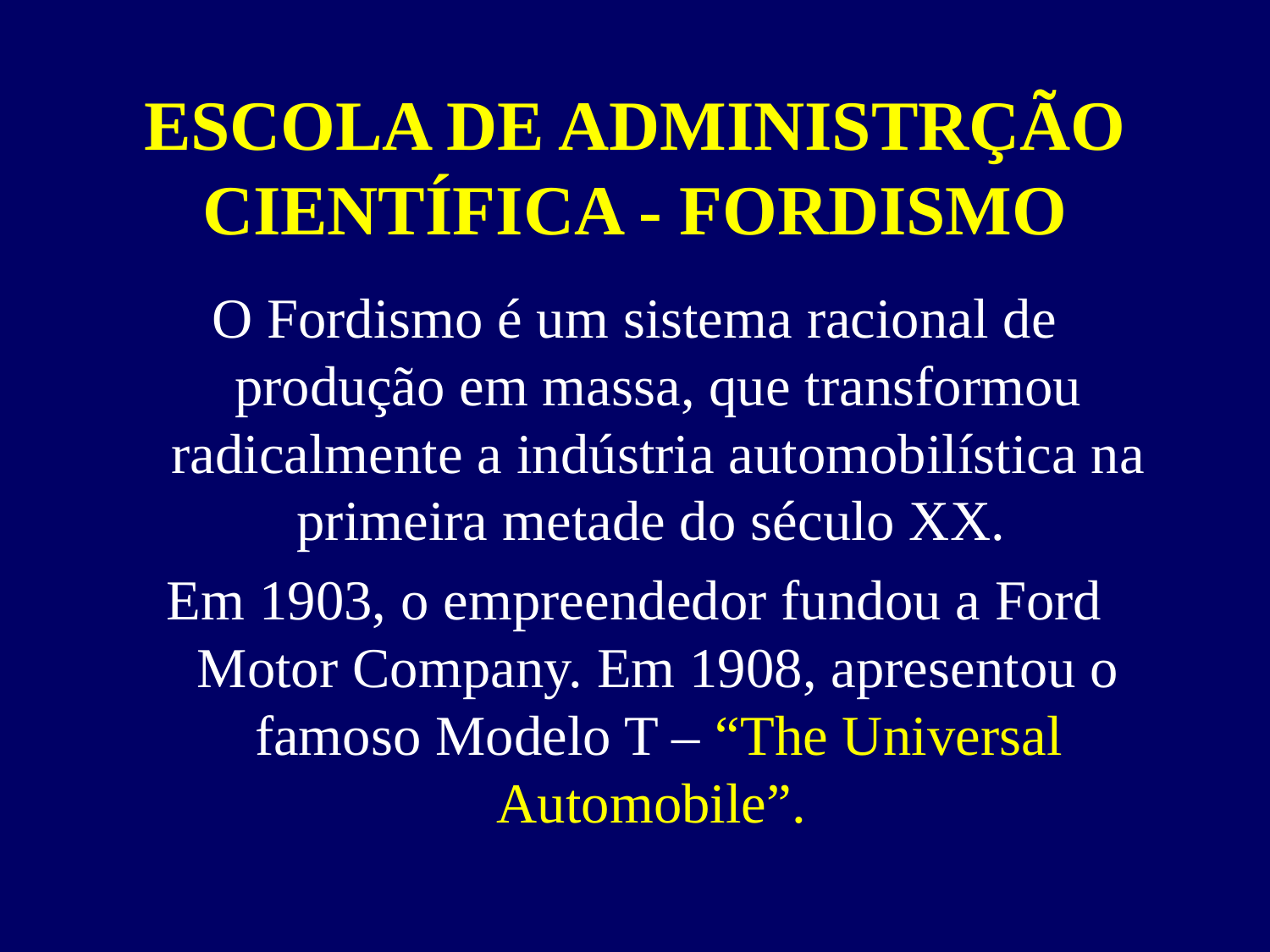

# ESCOLA DE ADMINISTRÇÃO CIENTÍFICA - FORDISMO
O Fordismo é um sistema racional de produção em massa, que transformou radicalmente a indústria automobilística na primeira metade do século XX.
Em 1903, o empreendedor fundou a Ford Motor Company. Em 1908, apresentou o famoso Modelo T – “The Universal Automobile”.